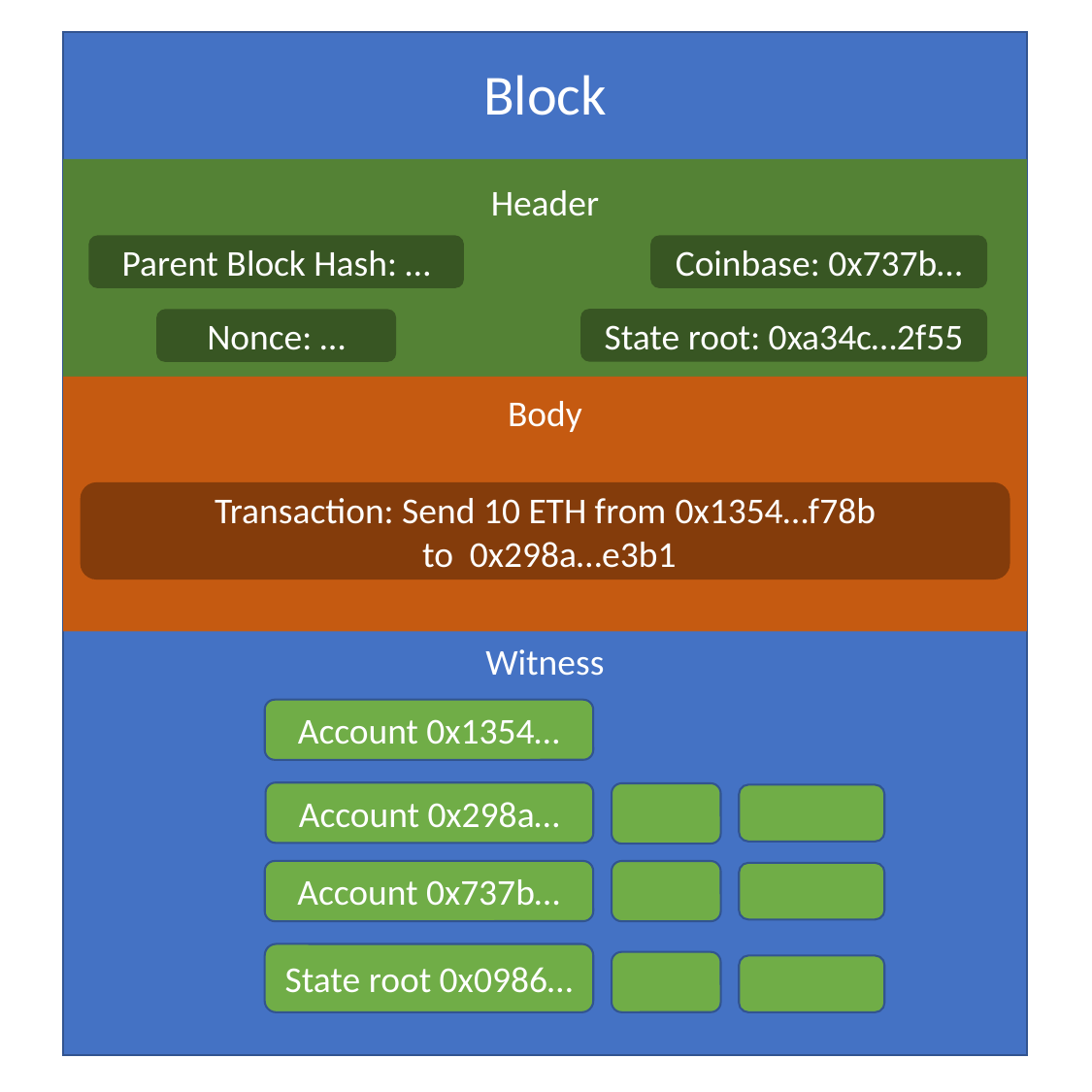

Block

Header
Parent Block Hash: …
Coinbase: 0x737b…
State root: 0xa34c…2f55
Nonce: …

Body
Transaction: Send 10 ETH from 0x1354…f78b
 to  0x298a…e3b1
Witness
Account 0x1354…
Account 0x298a…

Account 0x737b…

State root 0x0986…